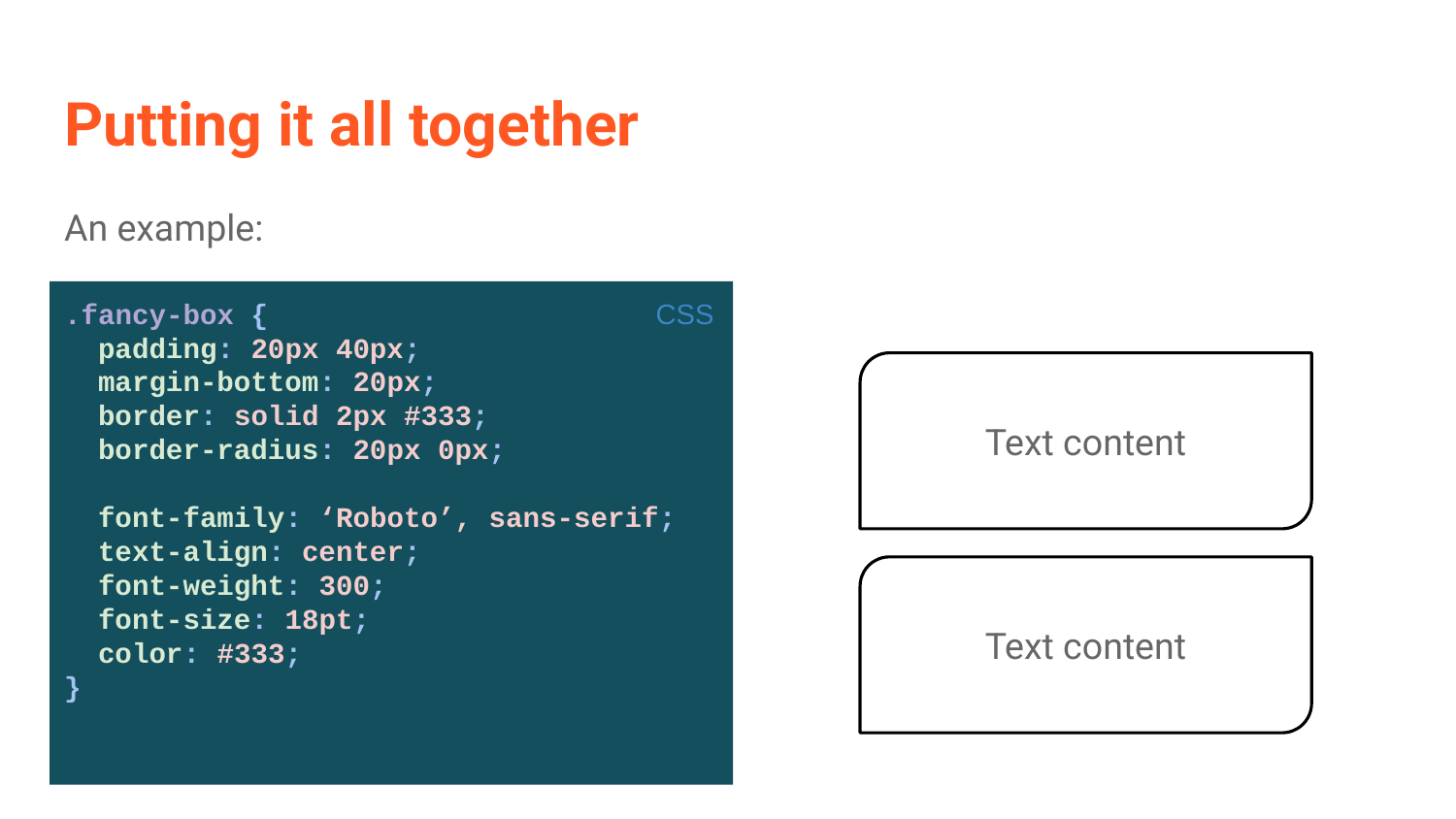

# Putting it all together
An example:
.fancy-box {
  padding: 20px 40px;
  margin-bottom: 20px;
  border: solid 2px #333;
  border-radius: 20px 0px;

  font-family: ‘Roboto’, sans-serif;
  text-align: center;
  font-weight: 300;
  font-size: 18pt;
  color: #333;
}

CSS
Text content
Text content